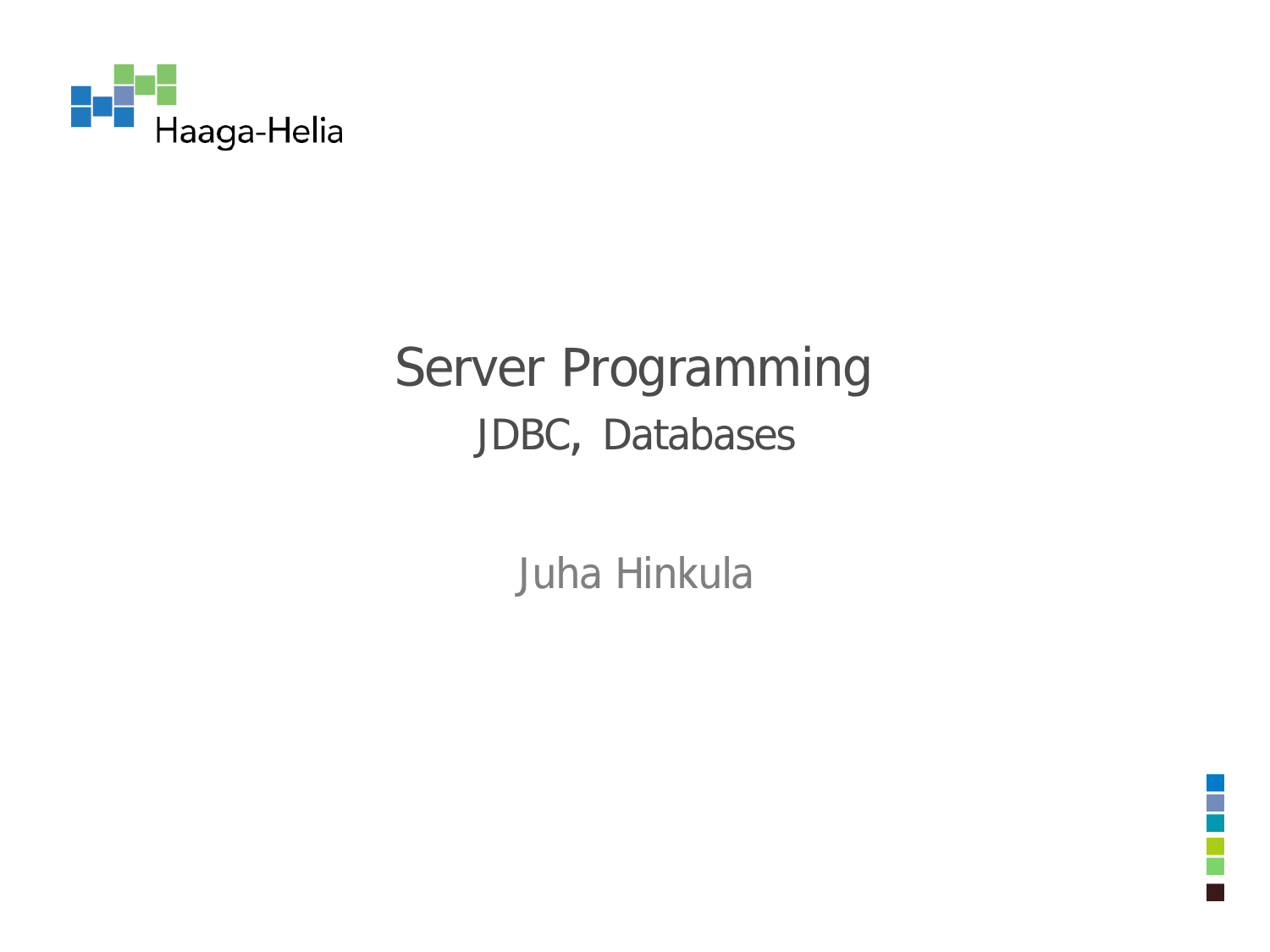

# Server Programming JDBC, Databases
Juha Hinkula